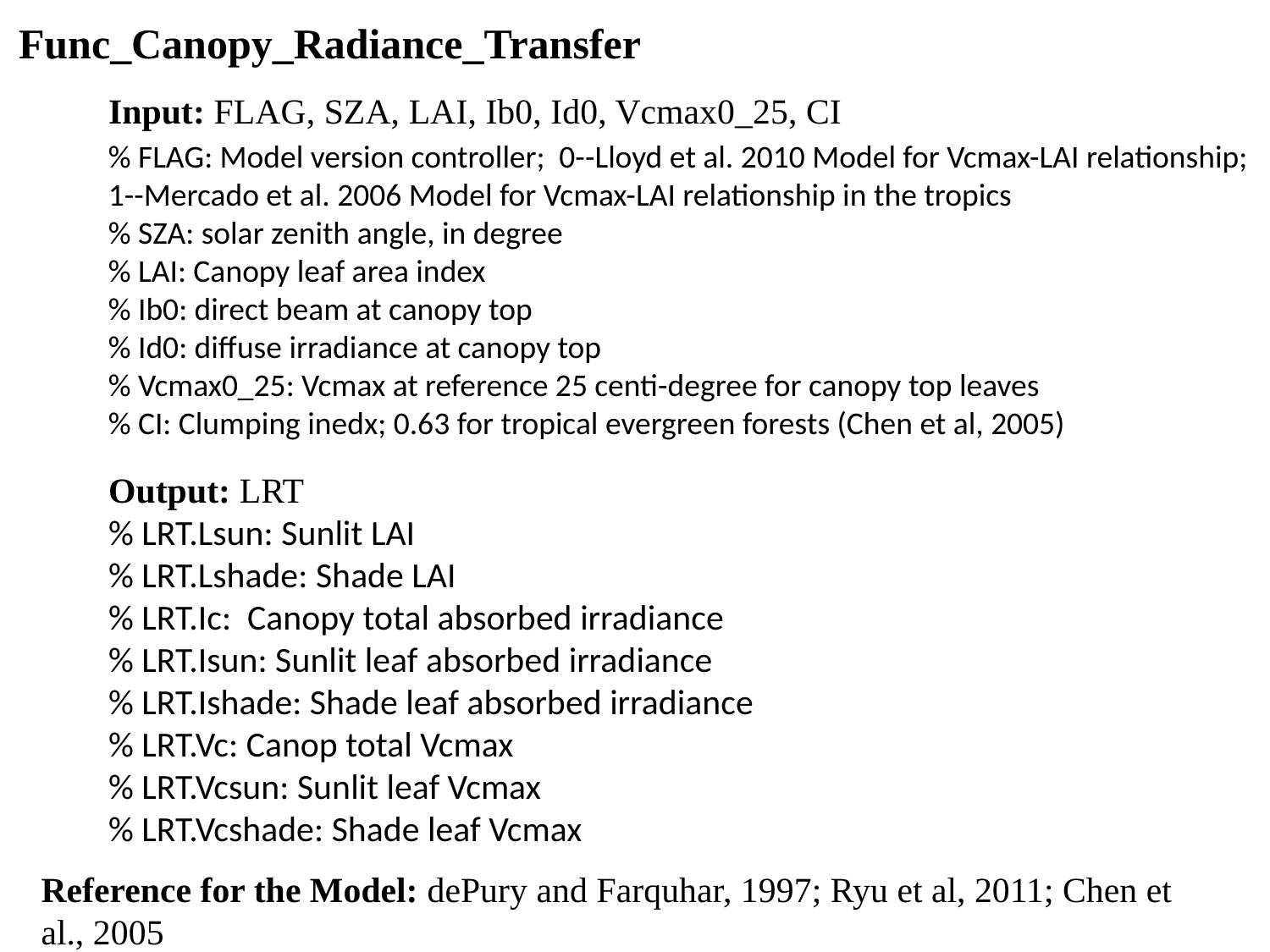

Func_Canopy_Radiance_Transfer
Input: FLAG, SZA, LAI, Ib0, Id0, Vcmax0_25, CI
% FLAG: Model version controller;  0--Lloyd et al. 2010 Model for Vcmax-LAI relationship; 1--Mercado et al. 2006 Model for Vcmax-LAI relationship in the tropics
% SZA: solar zenith angle, in degree
% LAI: Canopy leaf area index
% Ib0: direct beam at canopy top
% Id0: diffuse irradiance at canopy top
% Vcmax0_25: Vcmax at reference 25 centi-degree for canopy top leaves
% CI: Clumping inedx; 0.63 for tropical evergreen forests (Chen et al, 2005)
Output: LRT
% LRT.Lsun: Sunlit LAI
% LRT.Lshade: Shade LAI
% LRT.Ic:  Canopy total absorbed irradiance
% LRT.Isun: Sunlit leaf absorbed irradiance
% LRT.Ishade: Shade leaf absorbed irradiance
% LRT.Vc: Canop total Vcmax
% LRT.Vcsun: Sunlit leaf Vcmax
% LRT.Vcshade: Shade leaf Vcmax

Reference for the Model: dePury and Farquhar, 1997; Ryu et al, 2011; Chen et al., 2005